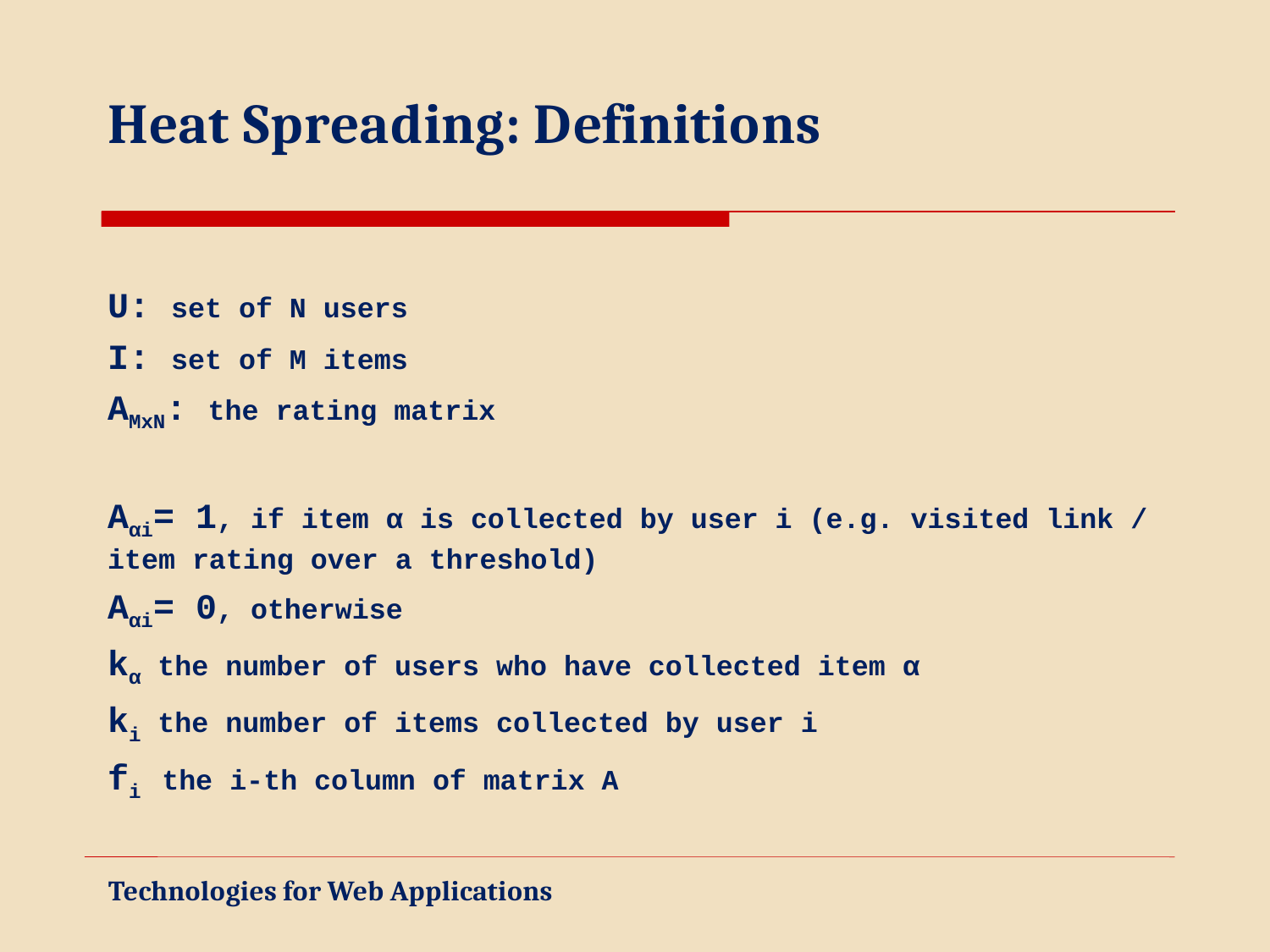

# Heat Spreading: Definitions
U: set of N users
I: set of M items
AMxN: the rating matrix

Aαi= 1, if item α is collected by user i (e.g. visited link / item rating over a threshold)
Aαi= 0, otherwise
kα the number of users who have collected item α
ki the number of items collected by user i
fi the i-th column of matrix A
Technologies for Web Applications